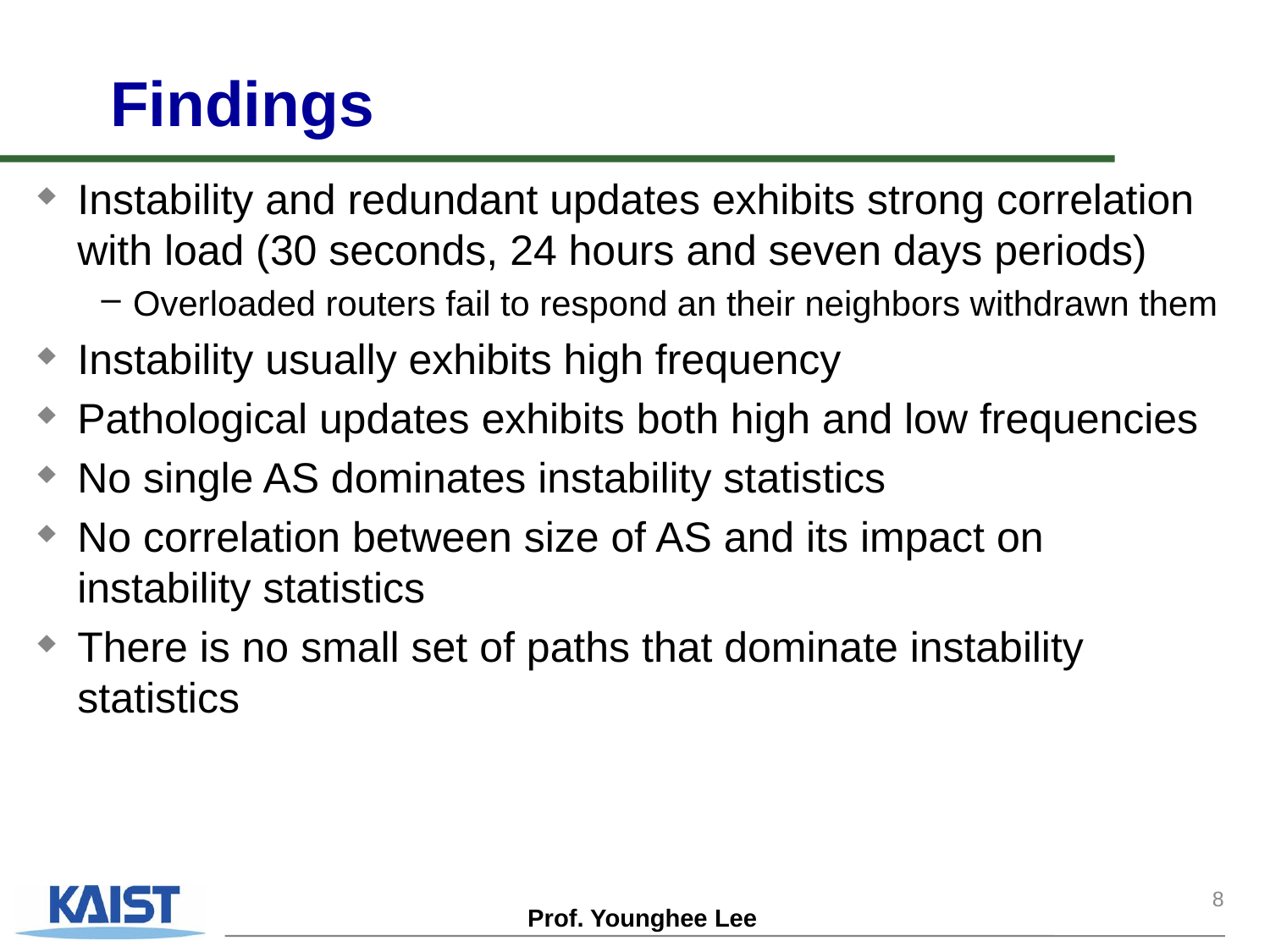

# Findings
Instability and redundant updates exhibits strong correlation with load (30 seconds, 24 hours and seven days periods)
Overloaded routers fail to respond an their neighbors withdrawn them
Instability usually exhibits high frequency
Pathological updates exhibits both high and low frequencies
No single AS dominates instability statistics
No correlation between size of AS and its impact on instability statistics
There is no small set of paths that dominate instability statistics
8